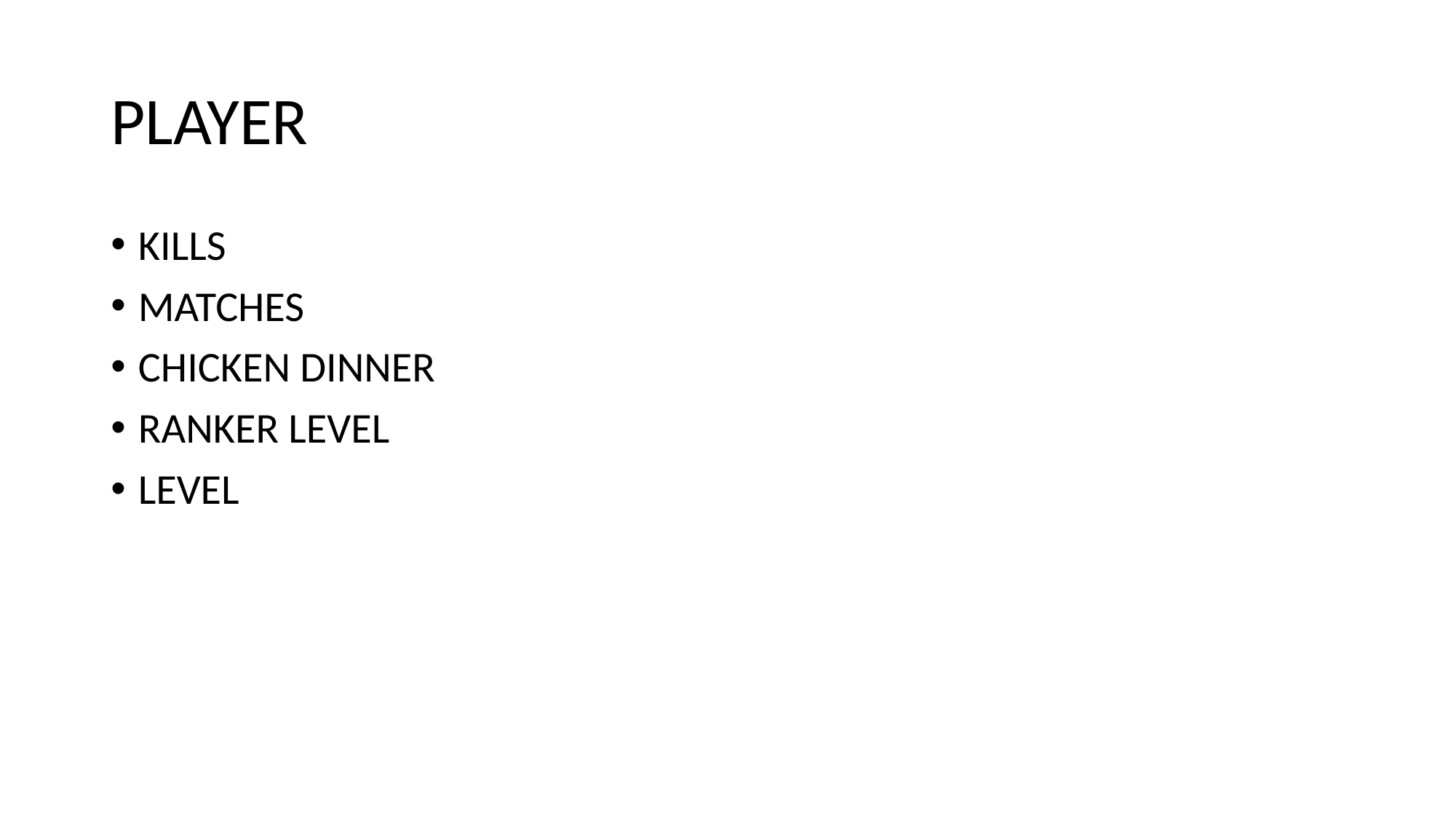

# PLAYER
KILLS
MATCHES
CHICKEN DINNER
RANKER LEVEL
LEVEL